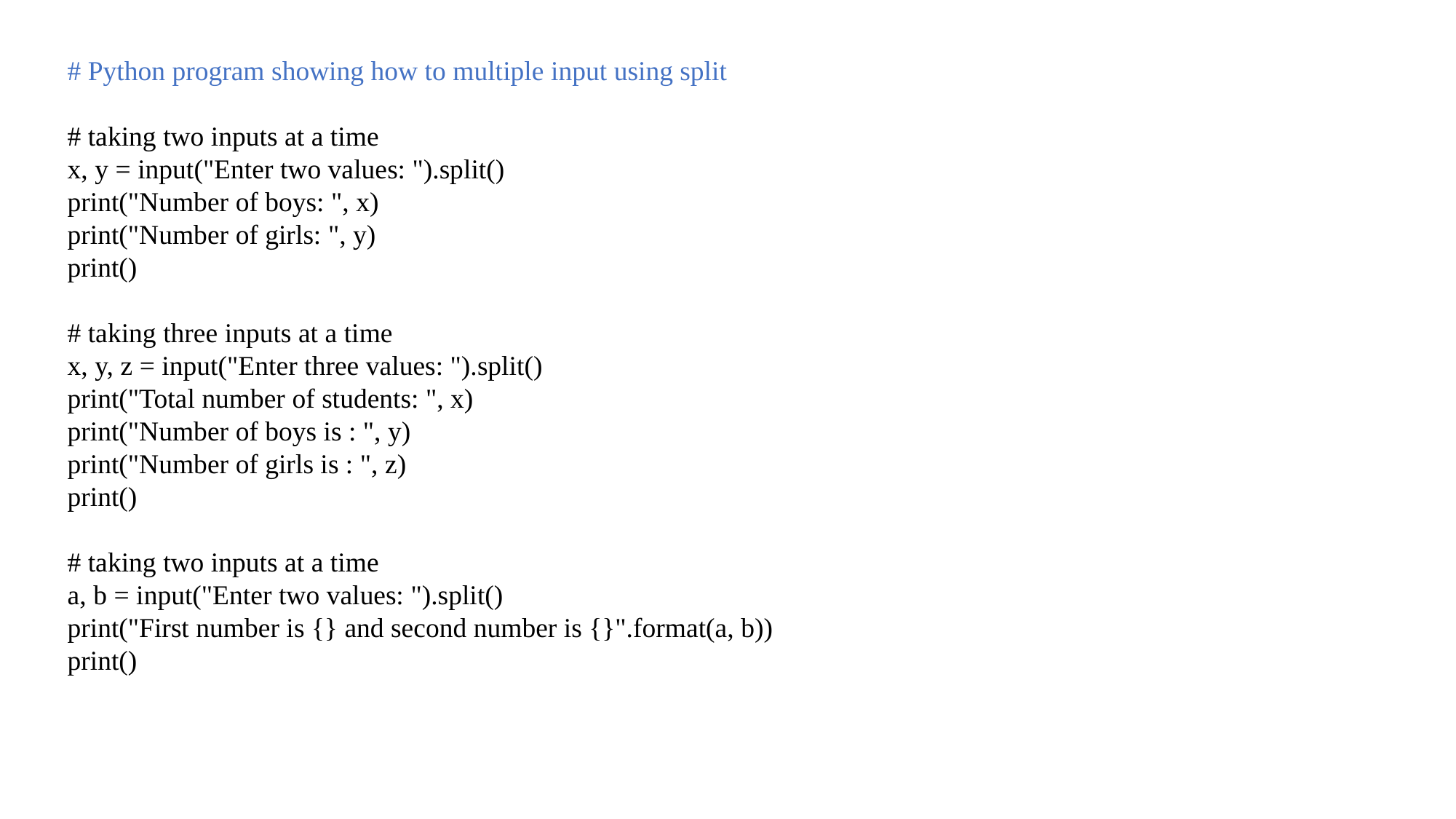

# Python program showing how to multiple input using split

# taking two inputs at a time
x, y = input("Enter two values: ").split()
print("Number of boys: ", x)
print("Number of girls: ", y)
print()

# taking three inputs at a time
x, y, z = input("Enter three values: ").split()
print("Total number of students: ", x)
print("Number of boys is : ", y)
print("Number of girls is : ", z)
print()

# taking two inputs at a time
a, b = input("Enter two values: ").split()
print("First number is {} and second number is {}".format(a, b))
print()